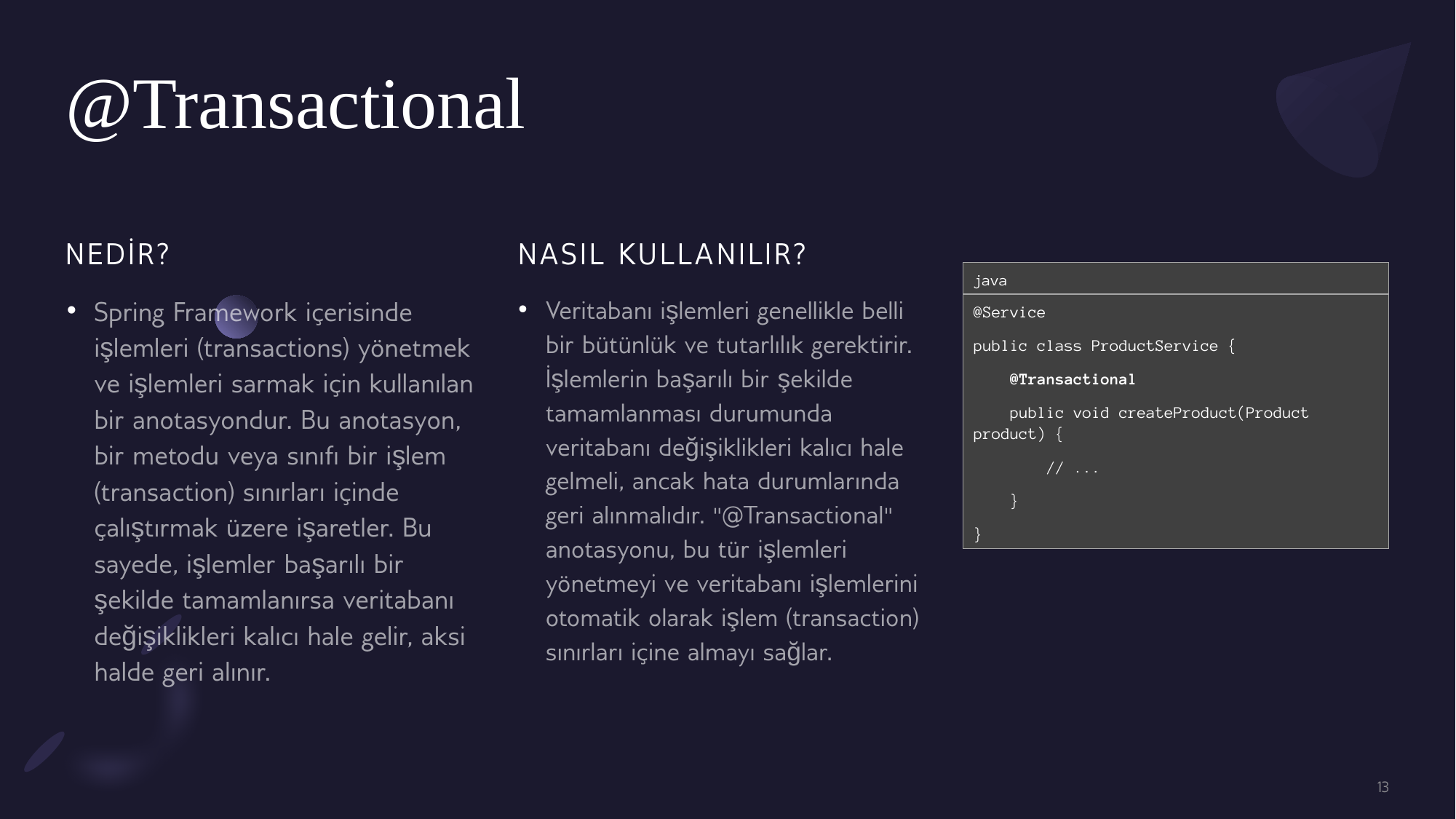

# @Transactional
Nedir?
NASIL kullanılır?
java
Veritabanı işlemleri genellikle belli bir bütünlük ve tutarlılık gerektirir. İşlemlerin başarılı bir şekilde tamamlanması durumunda veritabanı değişiklikleri kalıcı hale gelmeli, ancak hata durumlarında geri alınmalıdır. "@Transactional" anotasyonu, bu tür işlemleri yönetmeyi ve veritabanı işlemlerini otomatik olarak işlem (transaction) sınırları içine almayı sağlar.
Spring Framework içerisinde işlemleri (transactions) yönetmek ve işlemleri sarmak için kullanılan bir anotasyondur. Bu anotasyon, bir metodu veya sınıfı bir işlem (transaction) sınırları içinde çalıştırmak üzere işaretler. Bu sayede, işlemler başarılı bir şekilde tamamlanırsa veritabanı değişiklikleri kalıcı hale gelir, aksi halde geri alınır.
@Service
public class ProductService {
    @Transactional
    public void createProduct(Product product) {
        // ...
    }
}
13